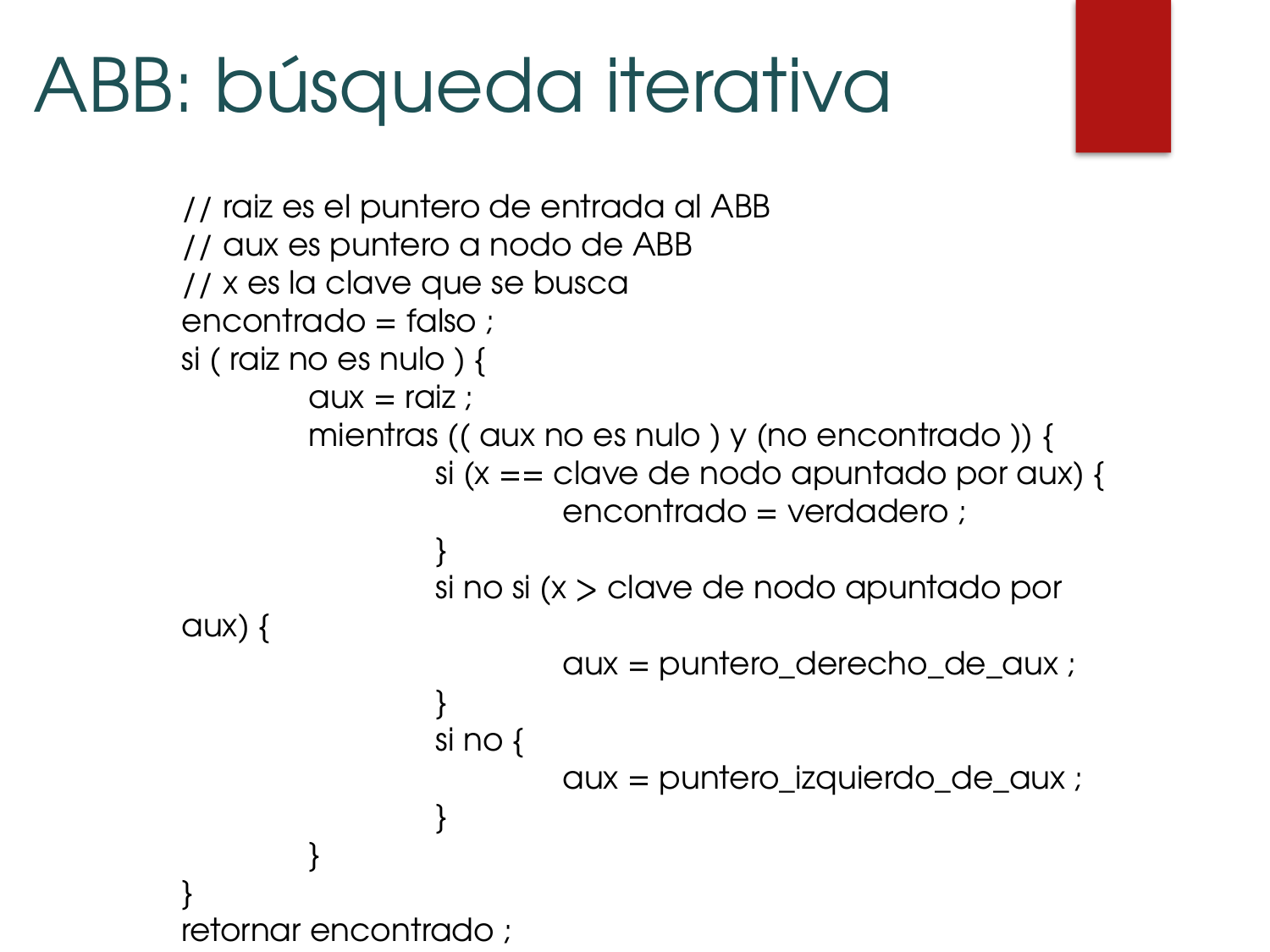

# ABB: búsqueda iterativa
// raiz es el puntero de entrada al ABB
// aux es puntero a nodo de ABB
// x es la clave que se busca
encontrado = falso ;
si ( raiz no es nulo ) {
	aux = raiz ;
	mientras (( aux no es nulo ) y (no encontrado )) {
		si (x == clave de nodo apuntado por aux) {
			encontrado = verdadero ;
		}
		si no si (x > clave de nodo apuntado por aux) {
			aux = puntero_derecho_de_aux ;
		}
		si no {
			aux = puntero_izquierdo_de_aux ;
		}
	}
}
retornar encontrado ;